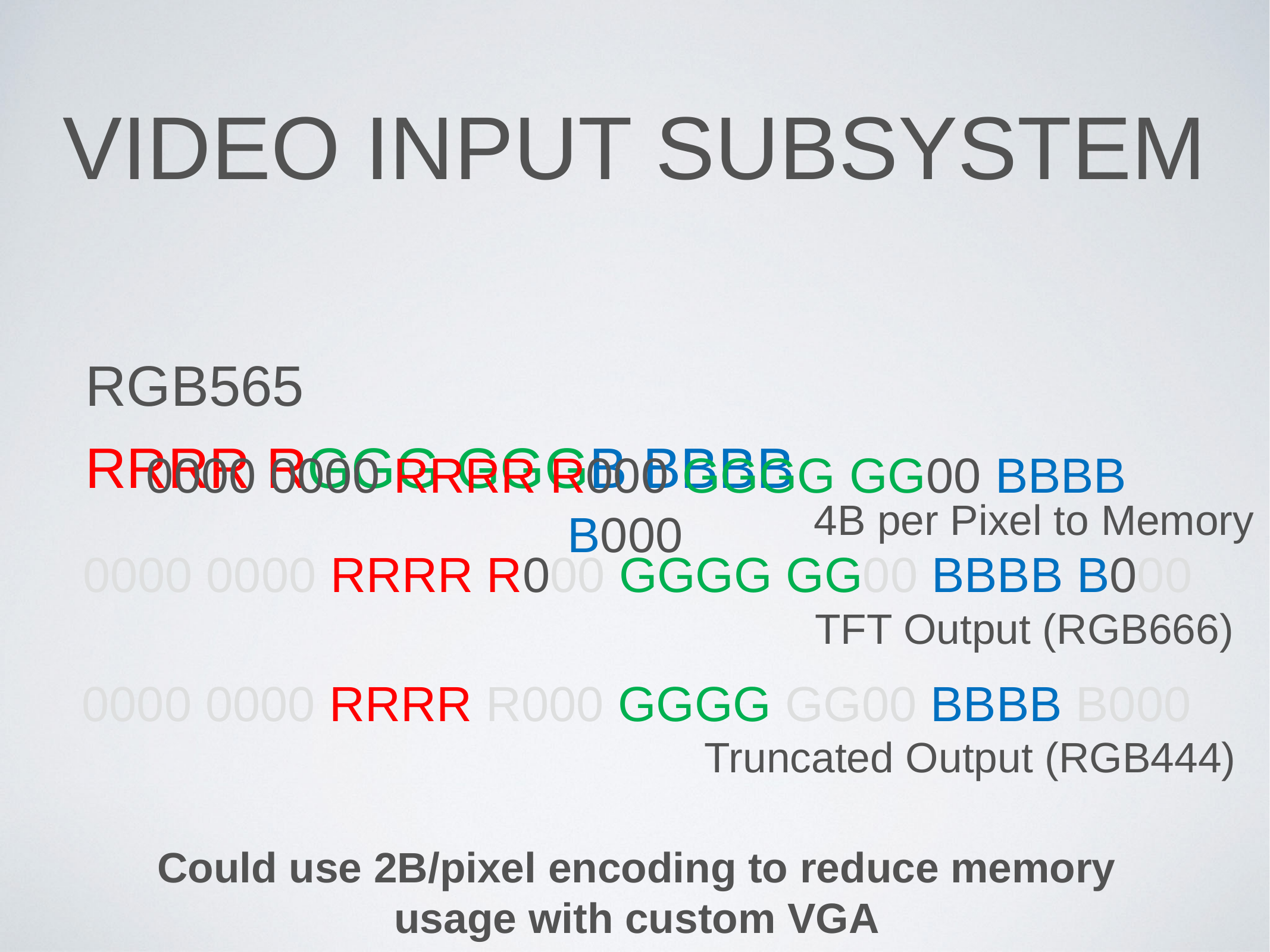

# Video Input Subsystem

RGB565
RRRR RGGG GGGB BBBB

0000 0000 RRRR R000 GGGG GG00 BBBB B000

4B per Pixel to Memory
 0000 0000 RRRR R000 GGGG GG00 BBBB B000

TFT Output (RGB666)
0000 0000 RRRR R000 GGGG GG00 BBBB B000

Truncated Output (RGB444)
Could use 2B/pixel encoding to reduce memory usage with custom VGA